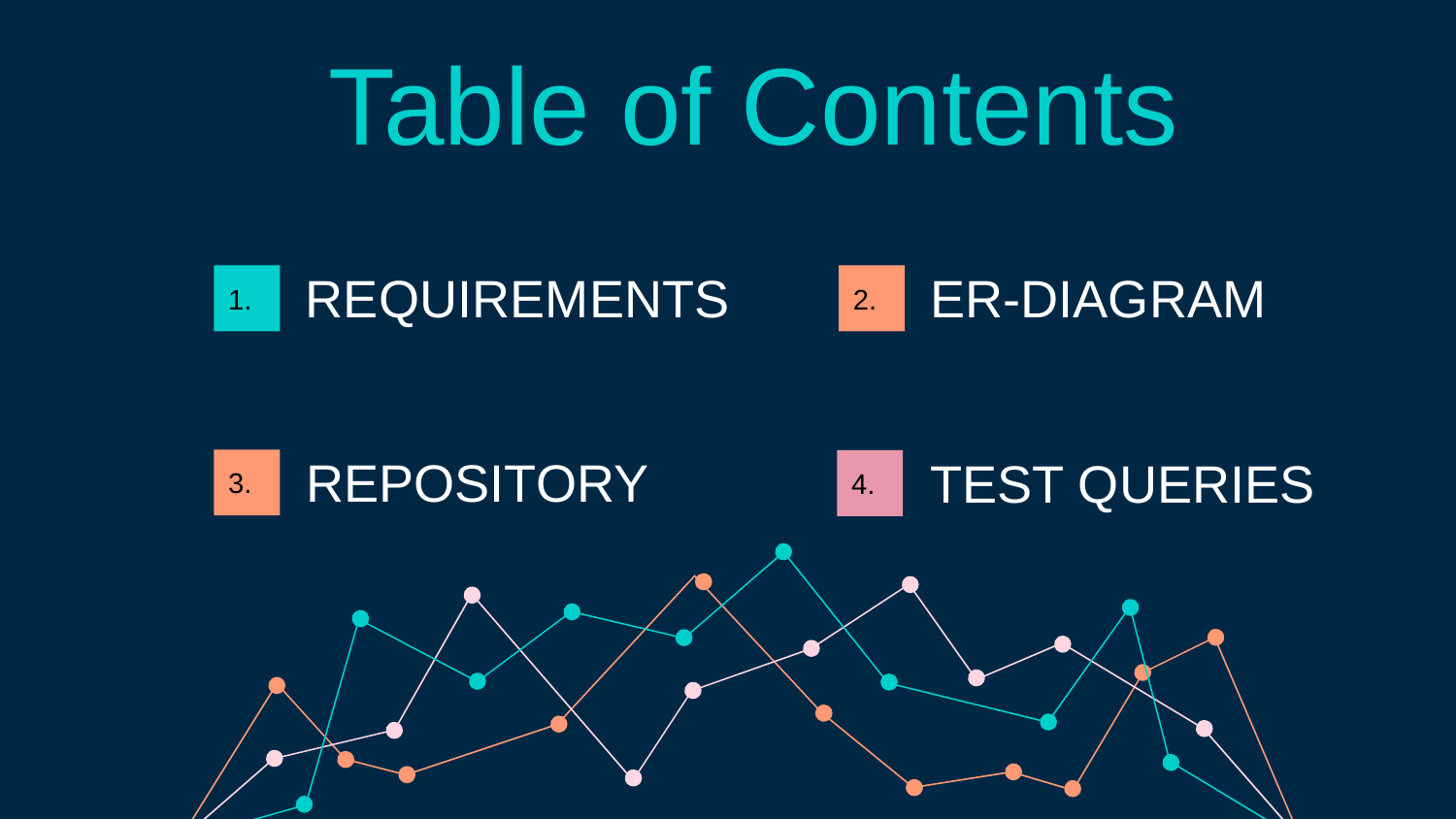

# Table of Contents
ER-DIAGRAM
REQUIREMENTS
1.
2.
REPOSITORY
TEST QUERIES
3.
4.